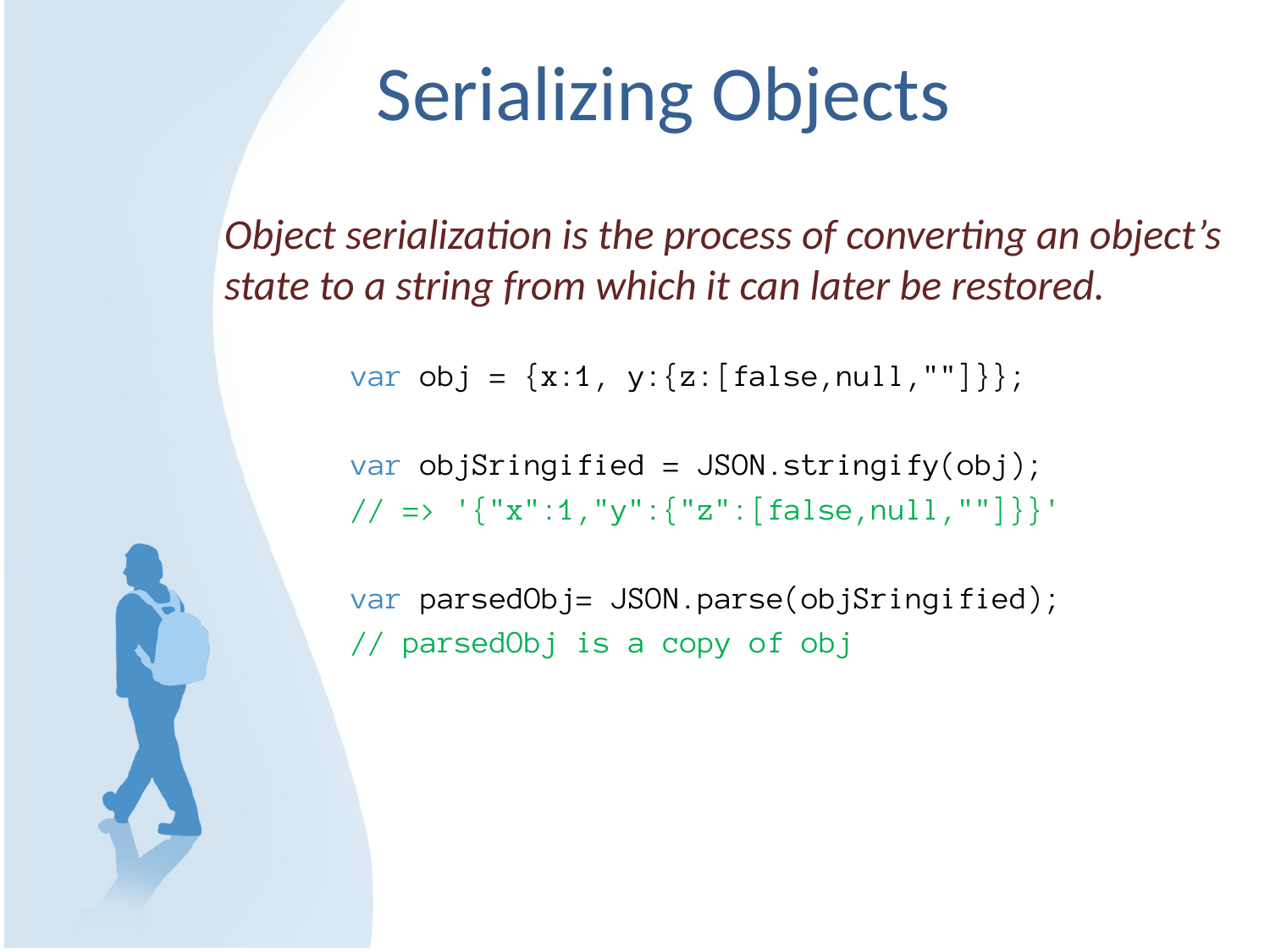

# Serializing Objects
Object serialization is the process of converting an object’s state to a string from which it can later be restored.

	var obj = {x:1, y:{z:[false,null,""]}};

	var objSringified = JSON.stringify(obj);
	// => '{"x":1,"y":{"z":[false,null,""]}}'

	var parsedObj= JSON.parse(objSringified);
	// parsedObj is a copy of obj